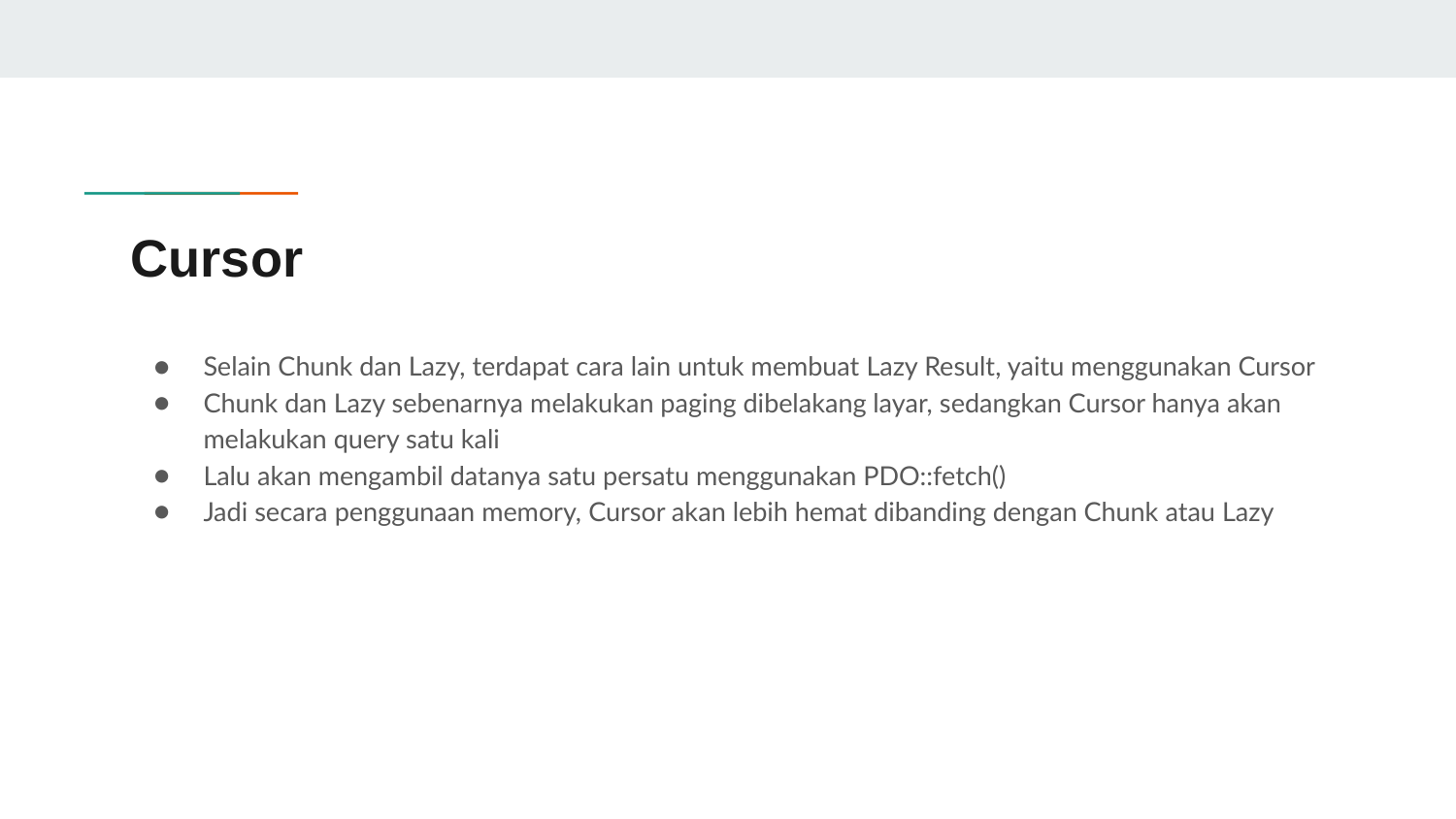

# Cursor
Selain Chunk dan Lazy, terdapat cara lain untuk membuat Lazy Result, yaitu menggunakan Cursor
Chunk dan Lazy sebenarnya melakukan paging dibelakang layar, sedangkan Cursor hanya akan melakukan query satu kali
Lalu akan mengambil datanya satu persatu menggunakan PDO::fetch()
Jadi secara penggunaan memory, Cursor akan lebih hemat dibanding dengan Chunk atau Lazy